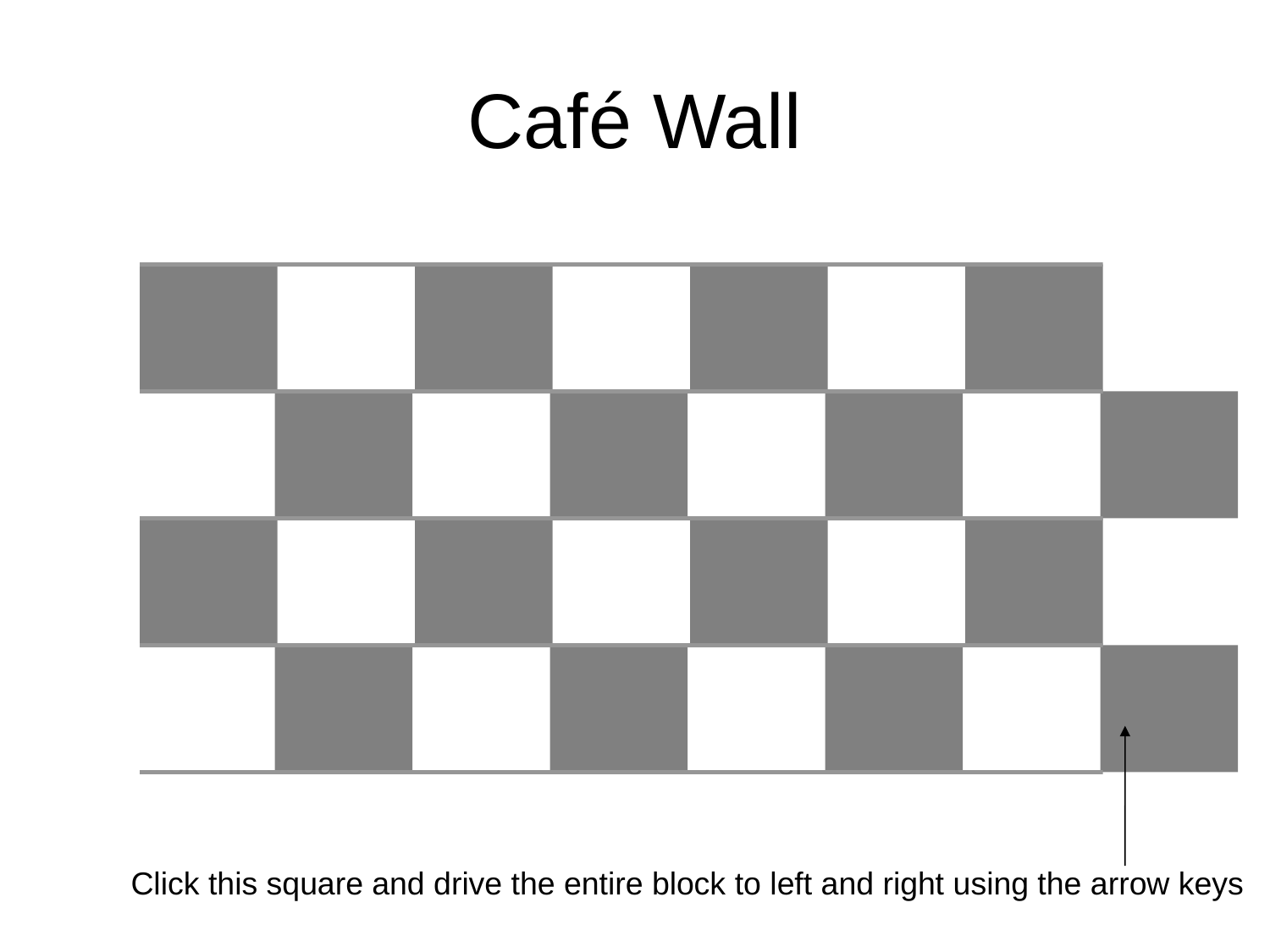

# Café Wall

Click this square and drive the entire block to left and right using the arrow keys